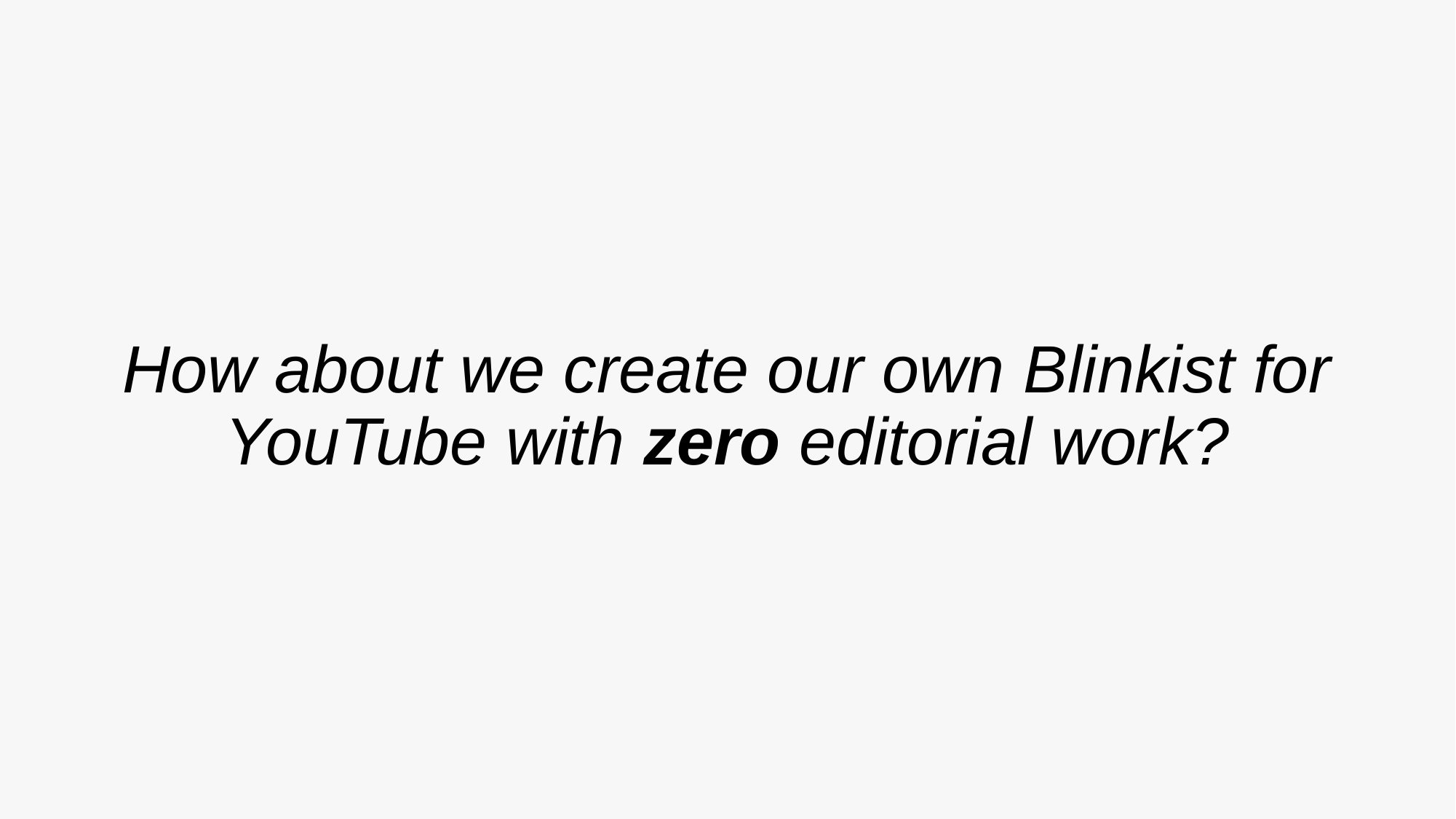

How about we create our own Blinkist for YouTube with zero editorial work?